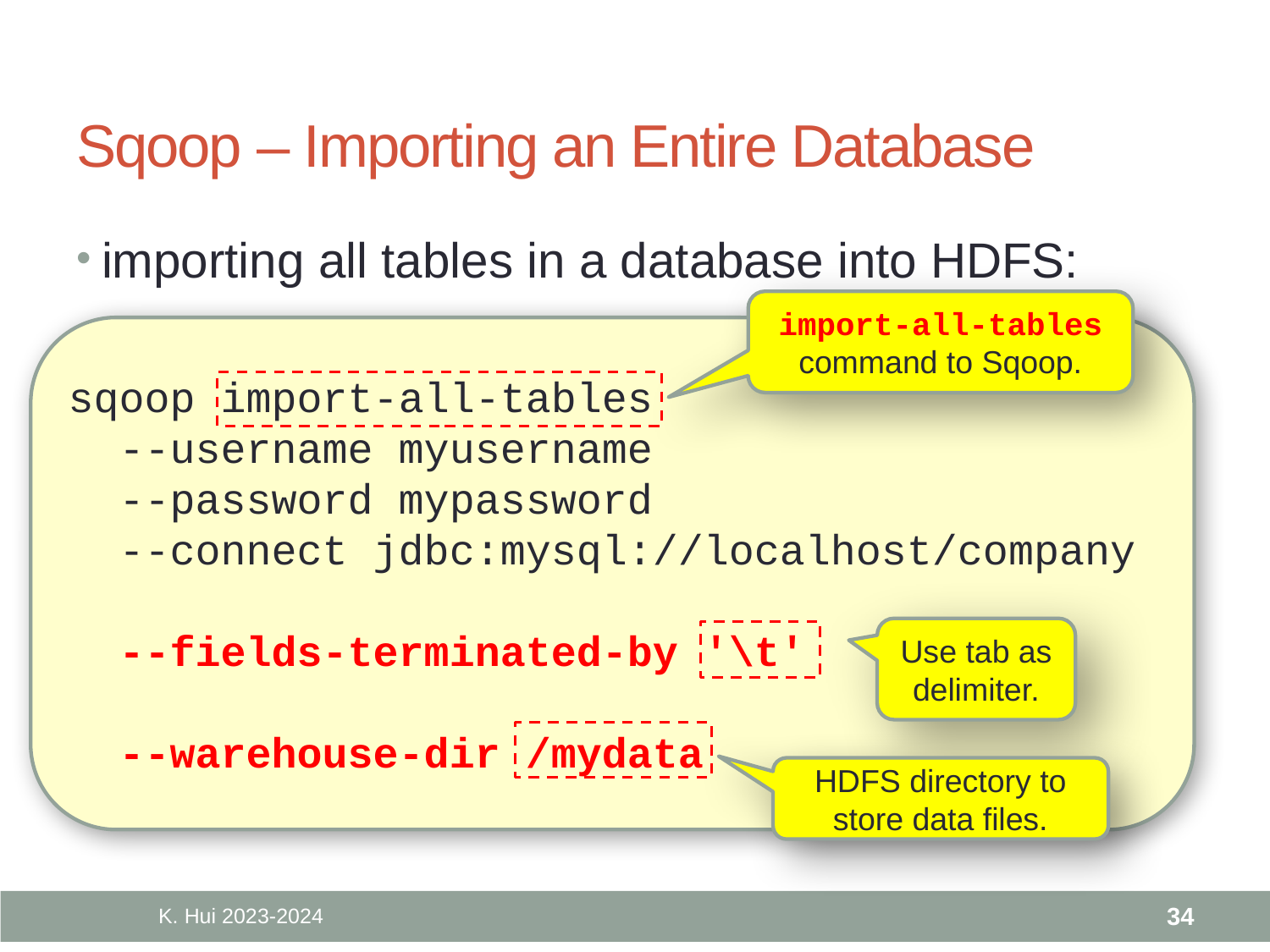

# Sqoop – Importing an Entire Database
importing all tables in a database into HDFS:
import-all-tables command to Sqoop.

sqoop import-all-tables
  --username myusername
  --password mypassword
  --connect jdbc:mysql://localhost/company

  --fields-terminated-by '\t'

  --warehouse-dir /mydata
Use tab as delimiter.

HDFS directory to store data files.
K. Hui 2023-2024
34